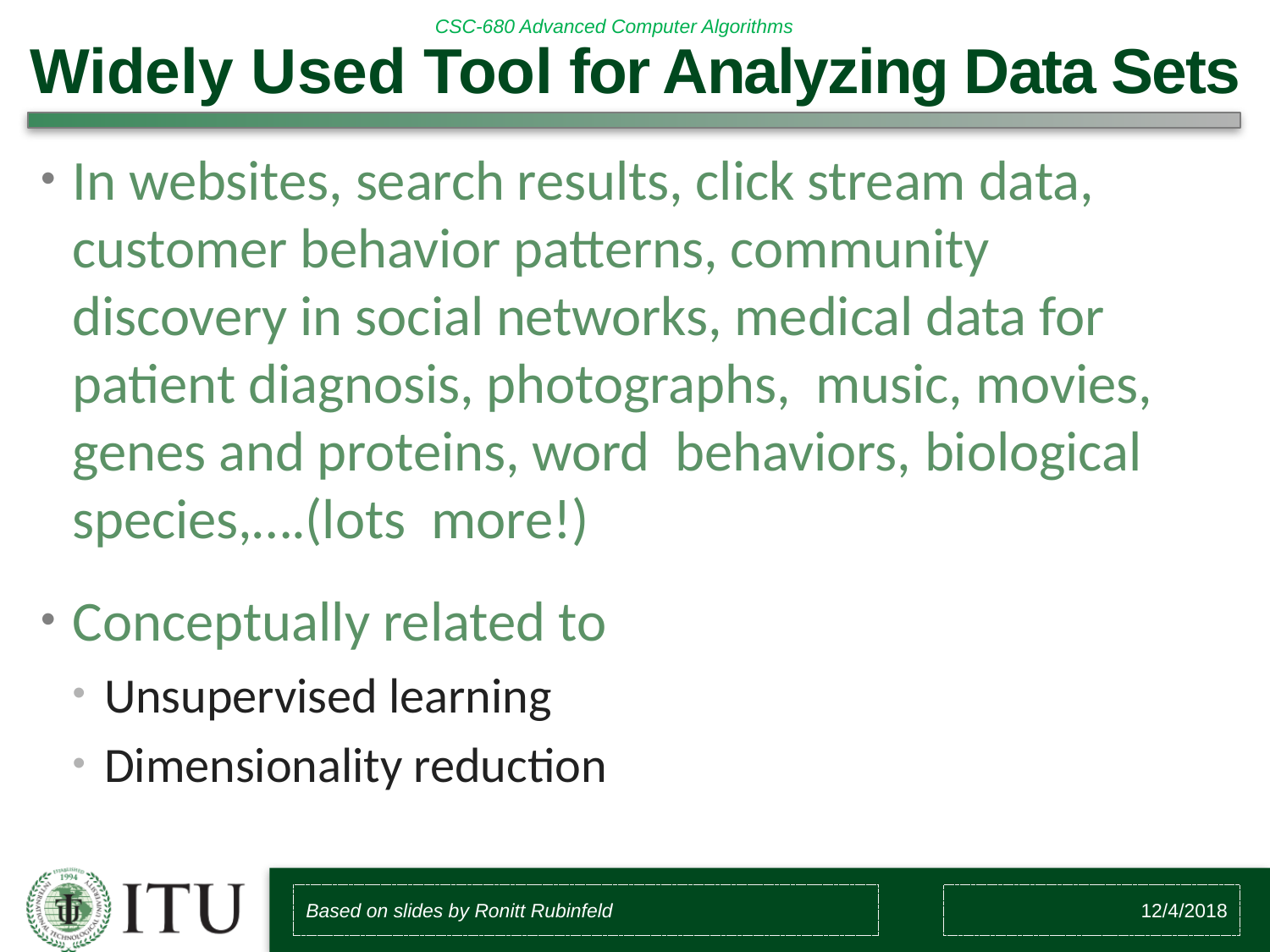

# Widely Used Tool for Analyzing Data Sets
In websites, search results, click stream data,  customer behavior patterns, community  discovery in social networks, medical data for patient diagnosis, photographs,  music, movies, genes and proteins, word  behaviors, biological species,….(lots  more!)
Conceptually related to
Unsupervised learning
Dimensionality reduction

Based on slides by Ronitt Rubinfeld
12/4/2018